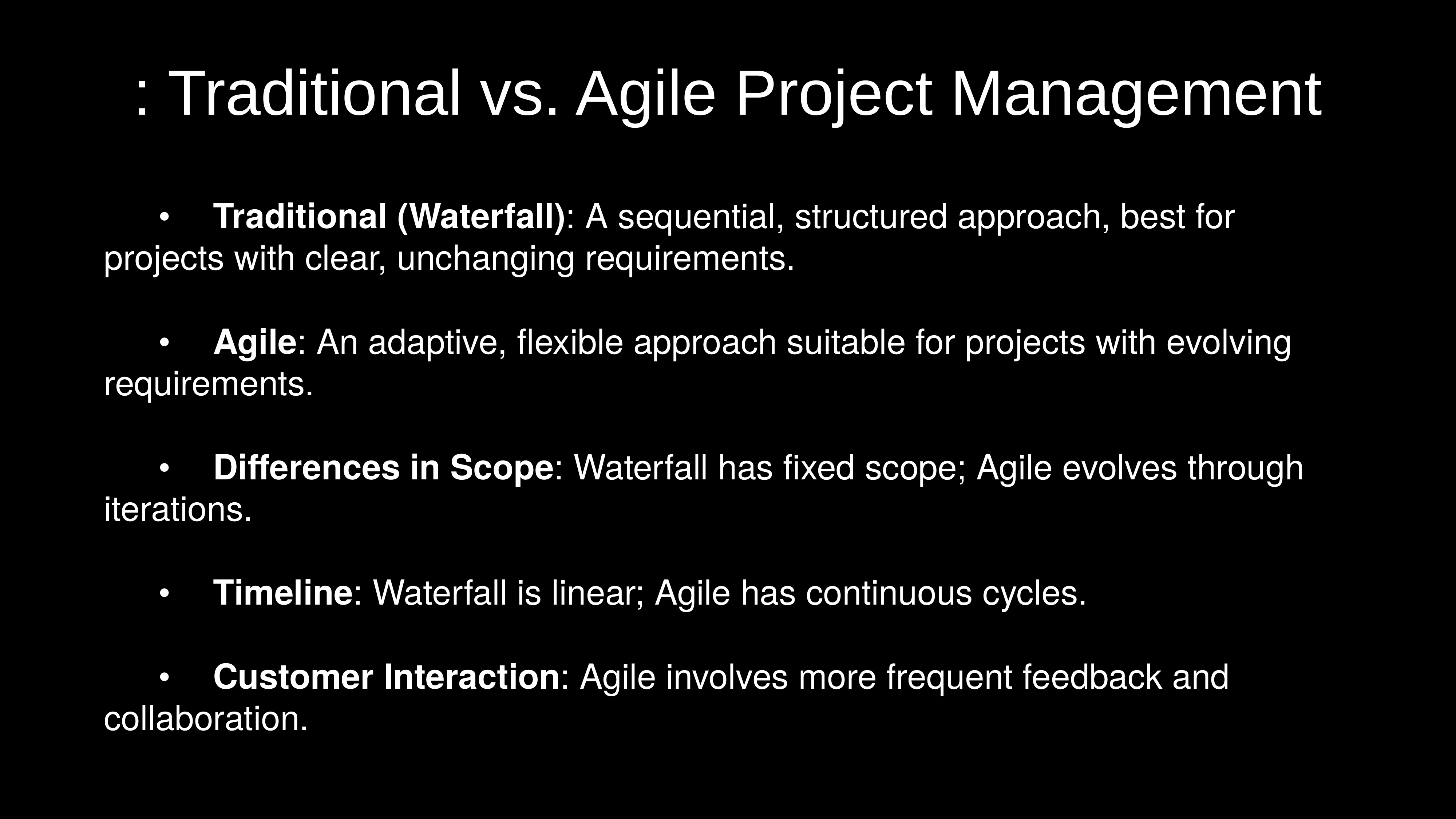

# : Traditional vs. Agile Project Management
	•	Traditional (Waterfall): A sequential, structured approach, best for projects with clear, unchanging requirements.
	•	Agile: An adaptive, flexible approach suitable for projects with evolving requirements.
	•	Differences in Scope: Waterfall has fixed scope; Agile evolves through iterations.
	•	Timeline: Waterfall is linear; Agile has continuous cycles.
	•	Customer Interaction: Agile involves more frequent feedback and collaboration.